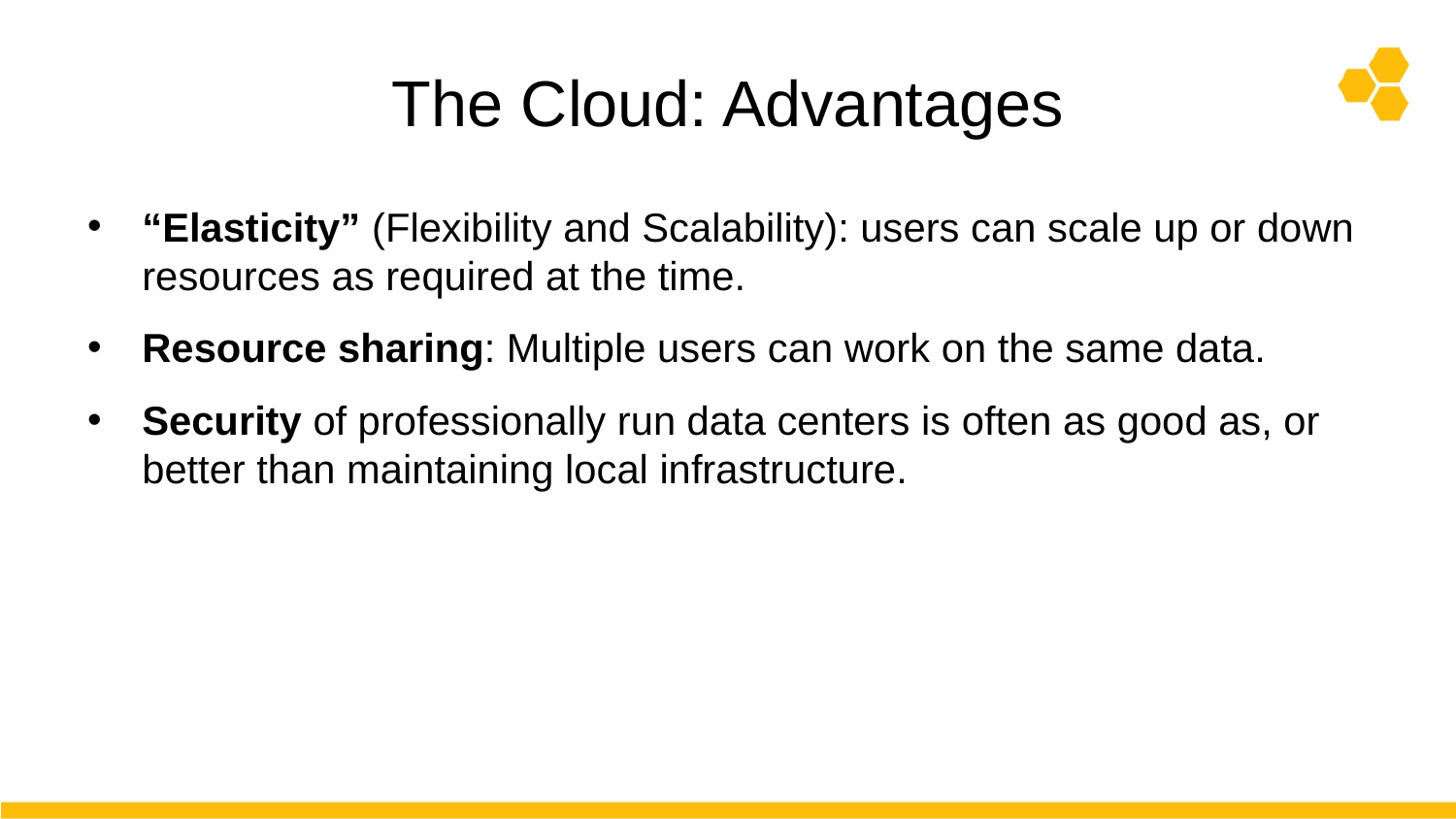

# The Cloud: Advantages
“Elasticity” (Flexibility and Scalability): users can scale up or down resources as required at the time.
Resource sharing: Multiple users can work on the same data.
Security of professionally run data centers is often as good as, or better than maintaining local infrastructure.